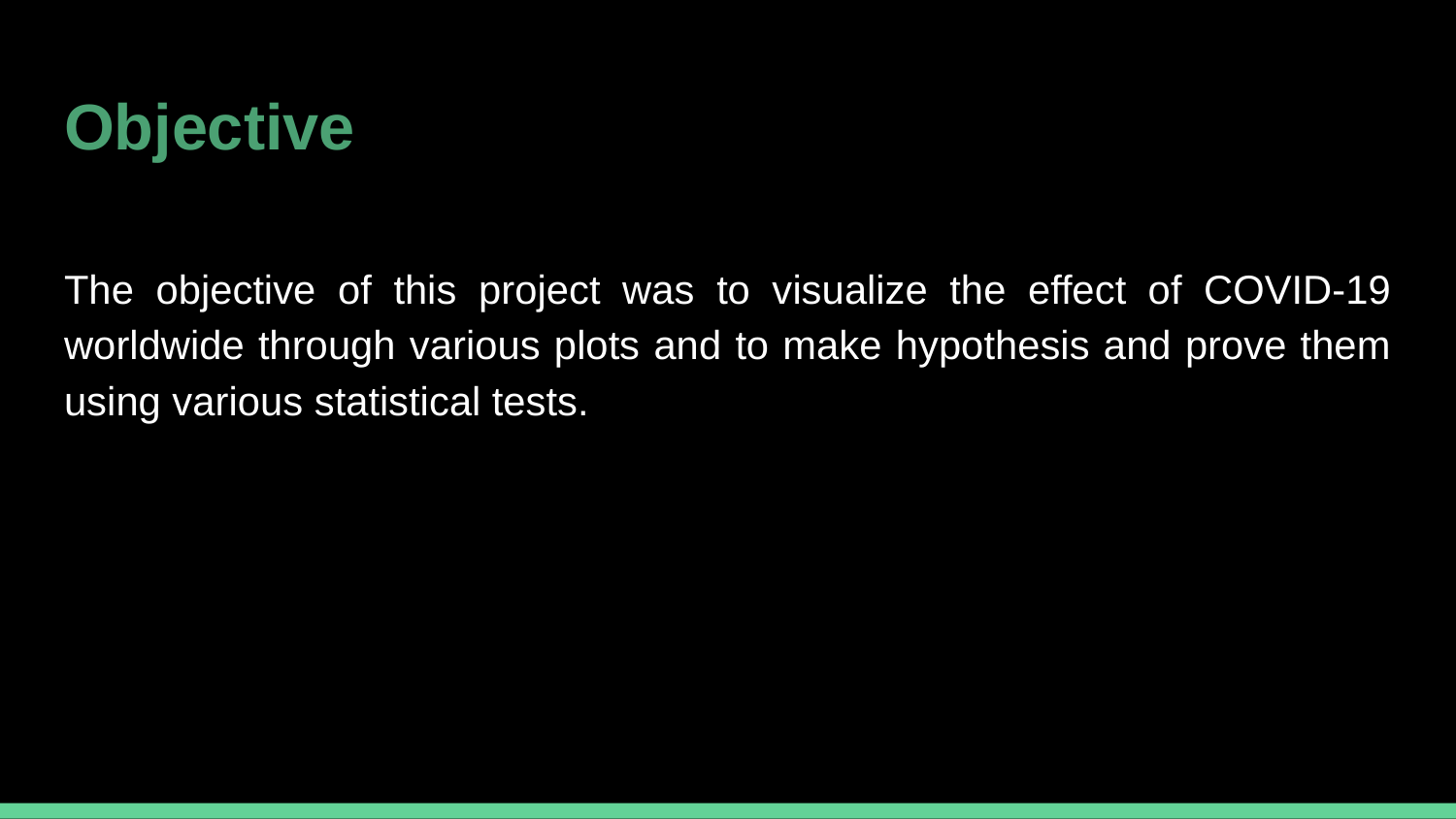

# Objective
The objective of this project was to visualize the effect of COVID-19 worldwide through various plots and to make hypothesis and prove them using various statistical tests.